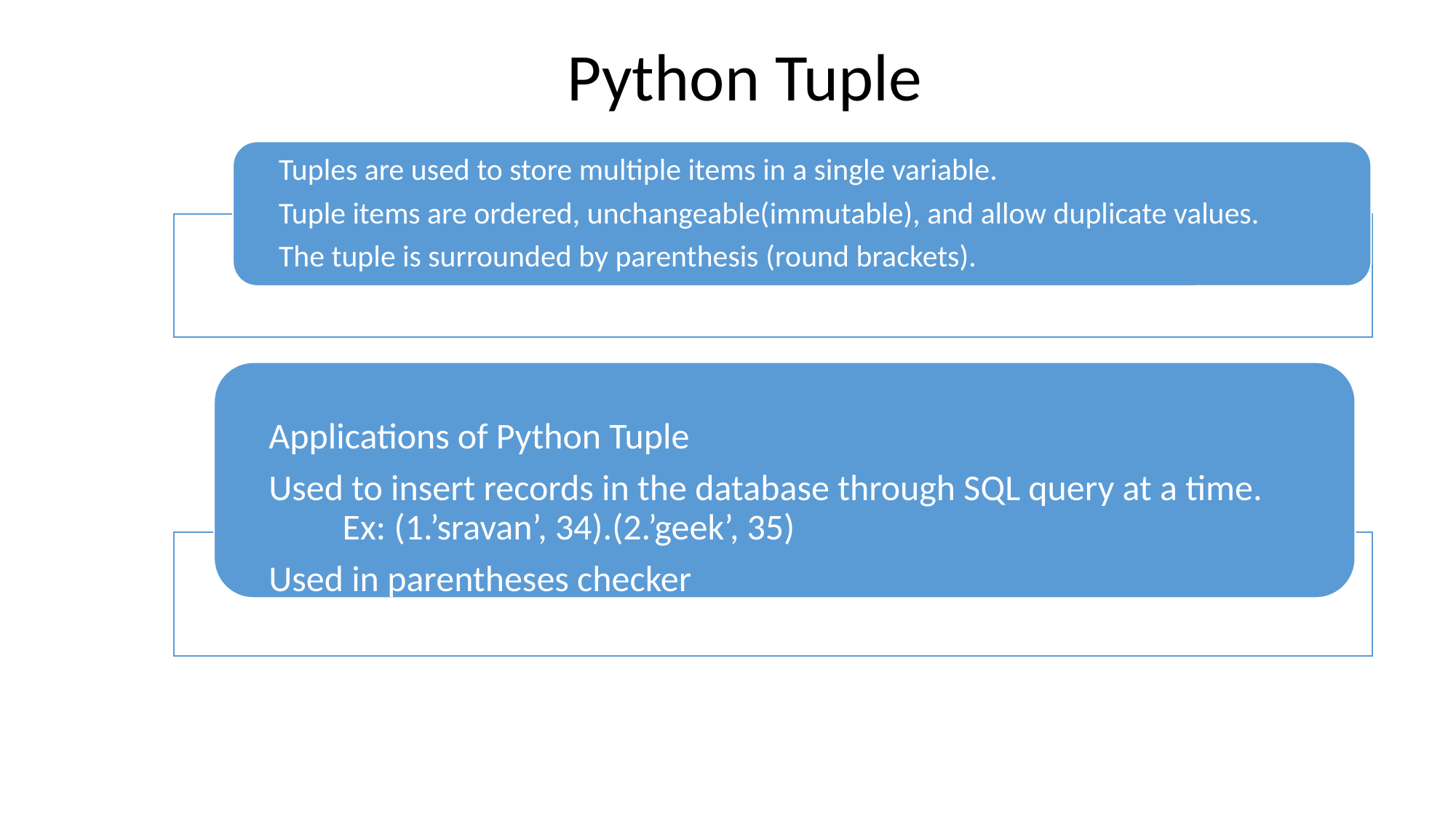

# Python Tuple
Tuples are used to store multiple items in a single variable.
Tuple items are ordered, unchangeable(immutable), and allow duplicate values.
The tuple is surrounded by parenthesis (round brackets).

Applications of Python Tuple
Used to insert records in the database through SQL query at a time.                Ex: (1.’sravan’, 34).(2.’geek’, 35)
Used in parentheses checker